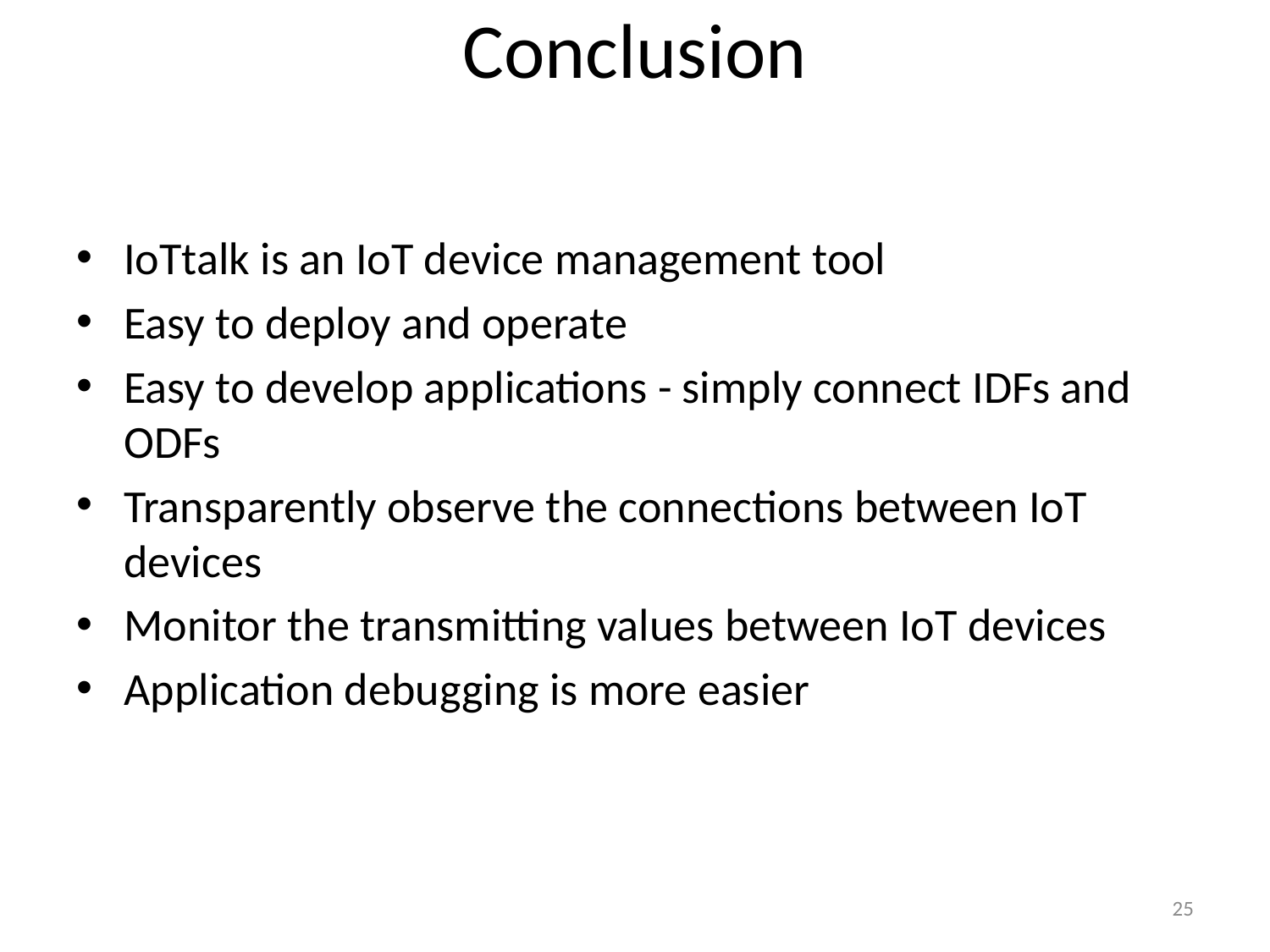

# Conclusion
IoTtalk is an IoT device management tool
Easy to deploy and operate
Easy to develop applications - simply connect IDFs and ODFs
Transparently observe the connections between IoT devices
Monitor the transmitting values between IoT devices
Application debugging is more easier

25